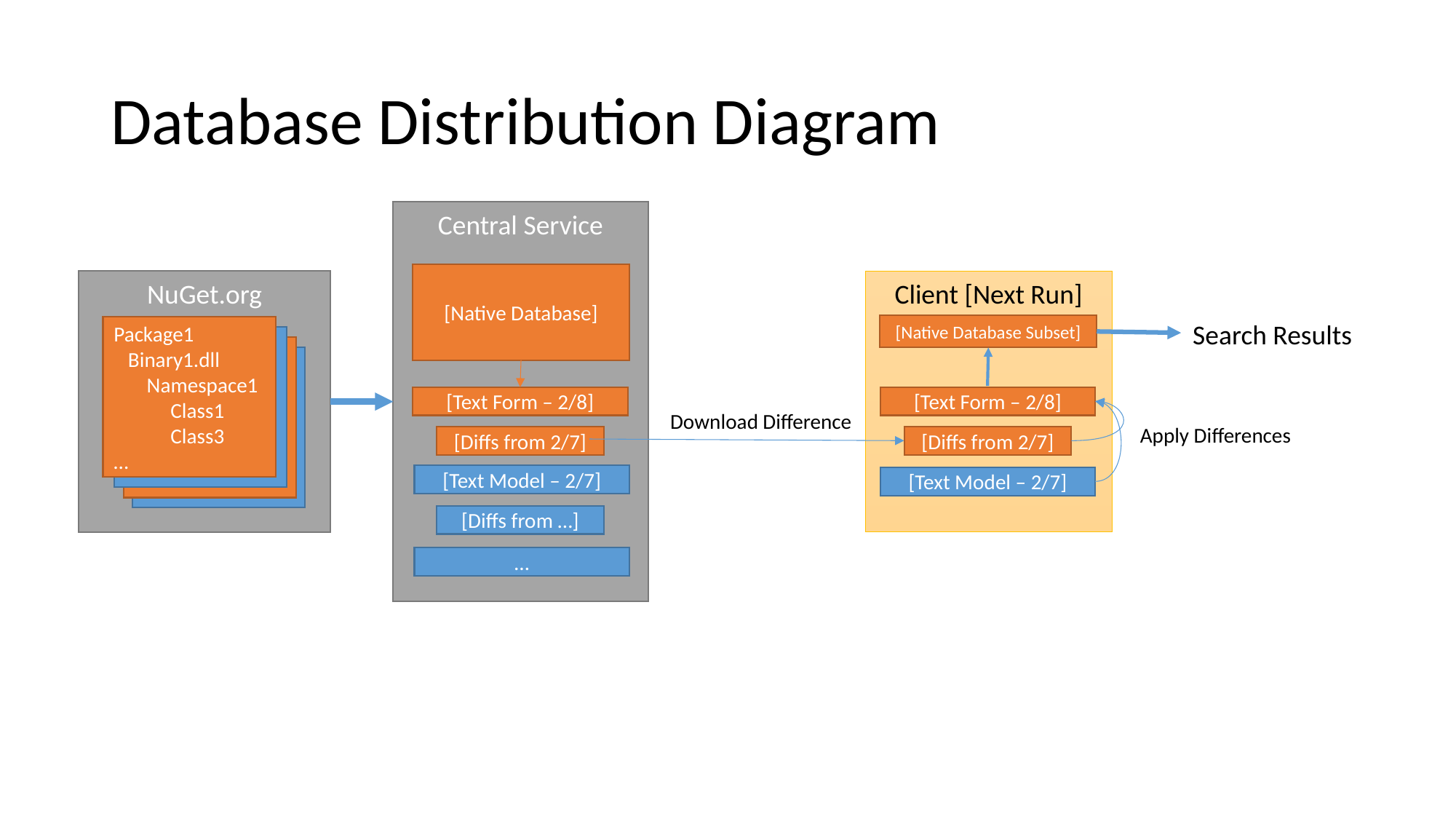

# Database Distribution Diagram
Central Service
[Native Database]
NuGet.org
Package1
   Binary1.dll
       Namespace1
            Class1
            Class3
…

Client [Next Run]
Search Results
[Native Database Subset]
[Text Form – 2/8]
[Text Form – 2/8]
Download Difference
Apply Differences
[Diffs from 2/7]
[Diffs from 2/7]
[Text Model – 2/7]
[Text Model – 2/7]
[Diffs from …]
…